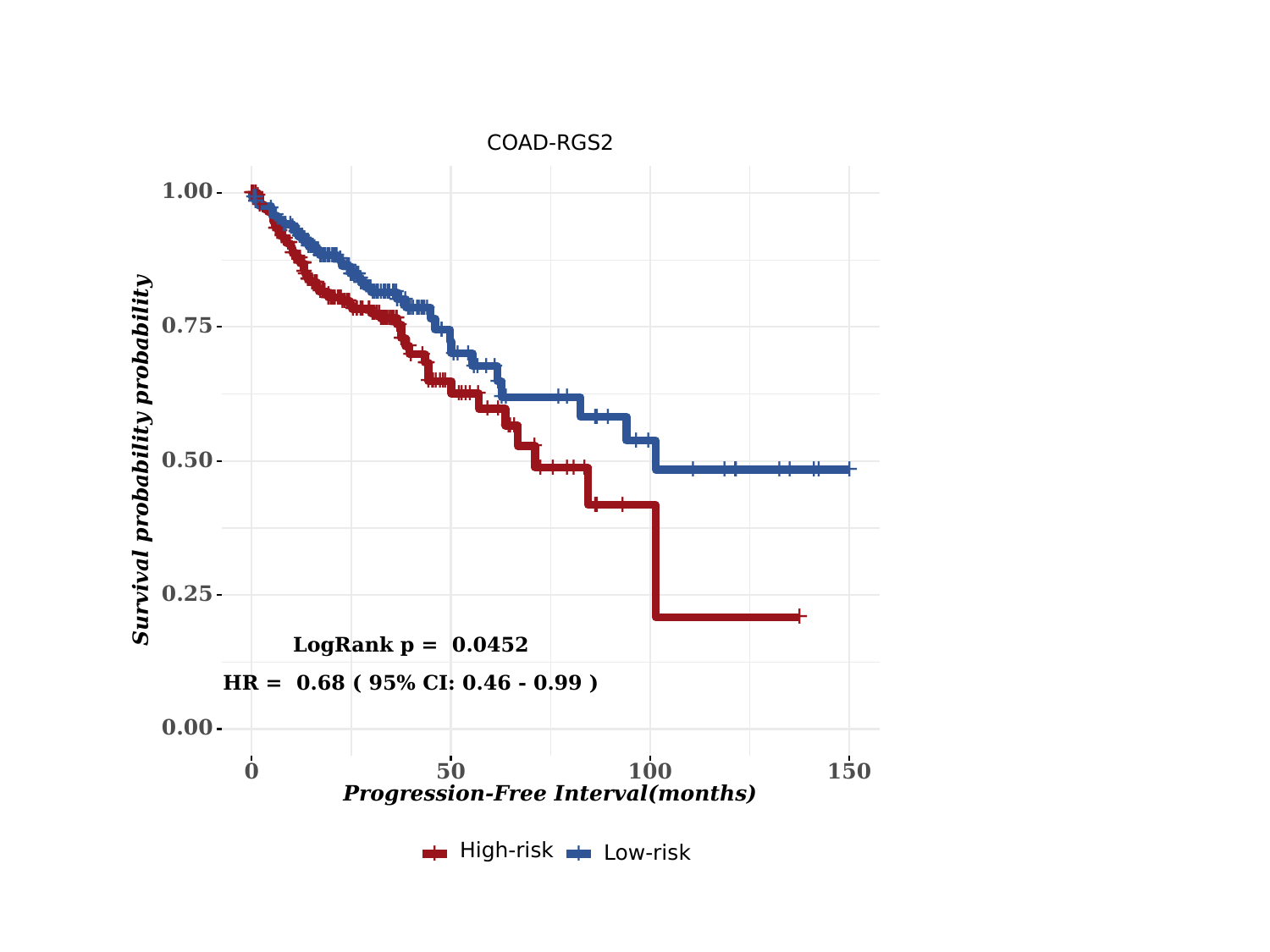

#

COAD-RGS2

1.00
+
+
+
+
+
+
+
+
+

+
+
+
+
+
+
+
+
+
+
+
+
+
+
+
+
+
+
+
+
+
+
+
+
+
+
+
+
+
+
+
+
+
+
+
+
+
+
+
+
+
+
+
+
+
+
+
+
+
+
+
+
+
+
+
+
+
+
+
+
+
+
+
+
+
+
+
+
+
+
+
+
+
+
+
+
+
+
+
+
+
+
+
+
+
+
+
+

+
+
+
+
+
+
+
+
+
+
+
+
+
+
+
+
+
+
+
+
+
+
+
+
+
+
+
+
+
+
+
+
+
+
+
+
+
+
+
+
+
+
+
+
+
+
+
+
+
+
+
+
+
+
+
+
+
+
+
+
+
+
+
+
+
+
+
+
+
+
+
+
+
+
+
+
+
+
+
+
+
+
+
+
+
+
+
+
+
+
+
+
+
+
+
+
+
+
+
+
+
+
+
+
+
+
+
+
+
+
+
+
+
+
+
+
+
+
+
+
+
+
+
+
+
+
+
+
+
+
+
+
+
0.75
+
+

+
+
+
+
+
+
+
+
+
+
+
+
+
+
+
+
+
+
+
+
+
+
+
+
+
+
+
+
+
+
+
+

+
+
+
+
+
+
+
+
+
+
+
Survival probability probability
0.50
+
+
+
+
+

+
+
+
+
+
+
+
+
+
+
+
+
+

0.25

+
LogRank p =  0.0452

HR =  0.68 ( 95% CI: 0.46 - 0.99 )
0.00

0
50
100
150
Progression-Free Interval(months)
High-risk
Low-risk
+
+